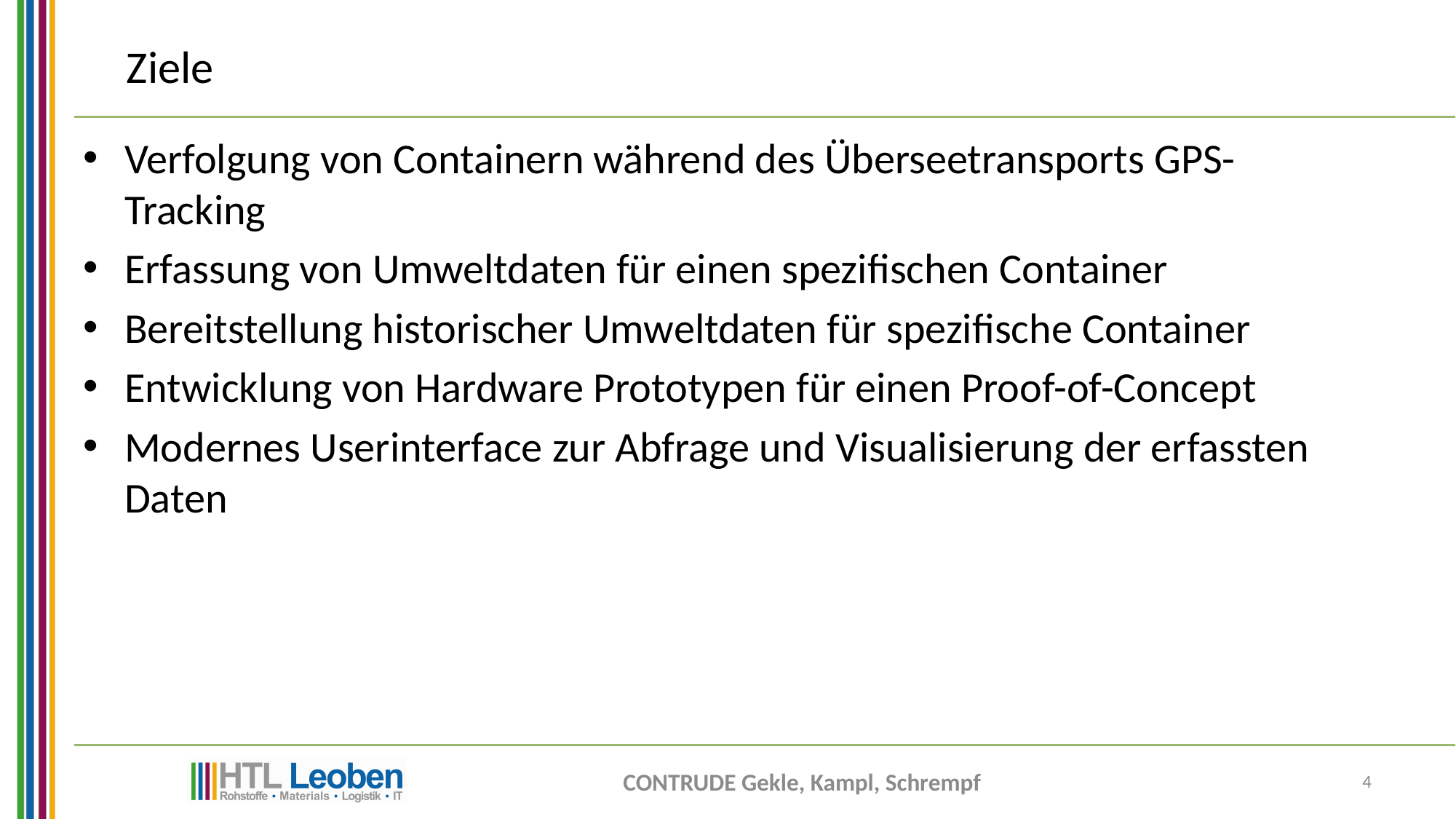

# Ziele
Verfolgung von Containern während des Überseetransports GPS-Tracking
Erfassung von Umweltdaten für einen spezifischen Container
Bereitstellung historischer Umweltdaten für spezifische Container
Entwicklung von Hardware Prototypen für einen Proof-of-Concept
Modernes Userinterface zur Abfrage und Visualisierung der erfassten Daten
CONTRUDE Gekle, Kampl, Schrempf
4